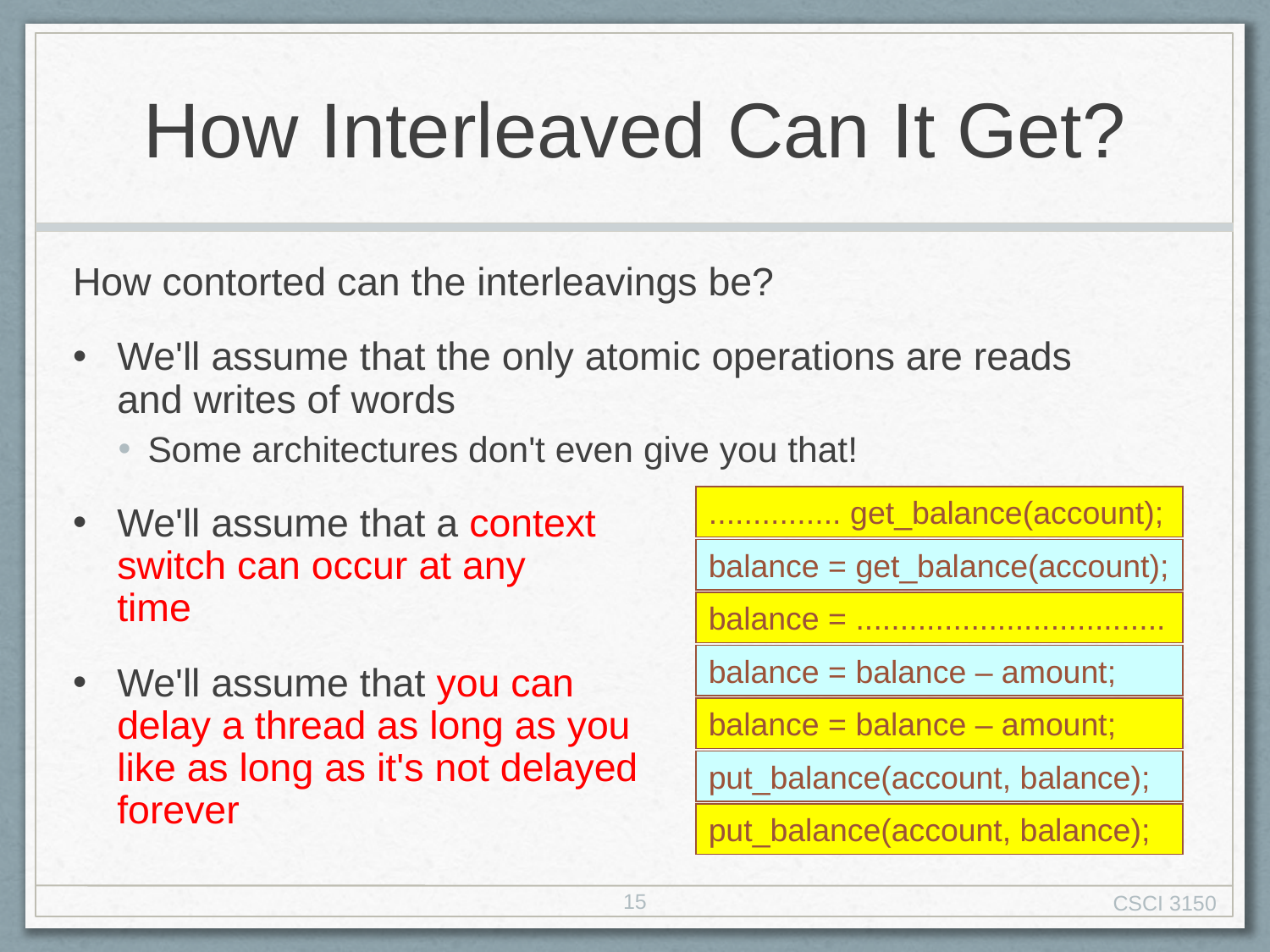

# How Interleaved Can It Get?
How contorted can the interleavings be?
We'll assume that the only atomic operations are reads and writes of words
Some architectures don't even give you that!
We'll assume that a context
switch can occur at any
time
We'll assume that you can
delay a thread as long as you
like as long as it's not delayed
forever

............... get_balance(account);
balance = get_balance(account);
balance = ...................................
balance = balance – amount;
balance = balance – amount;
put_balance(account, balance);
put_balance(account, balance);
15
CSCI 3150